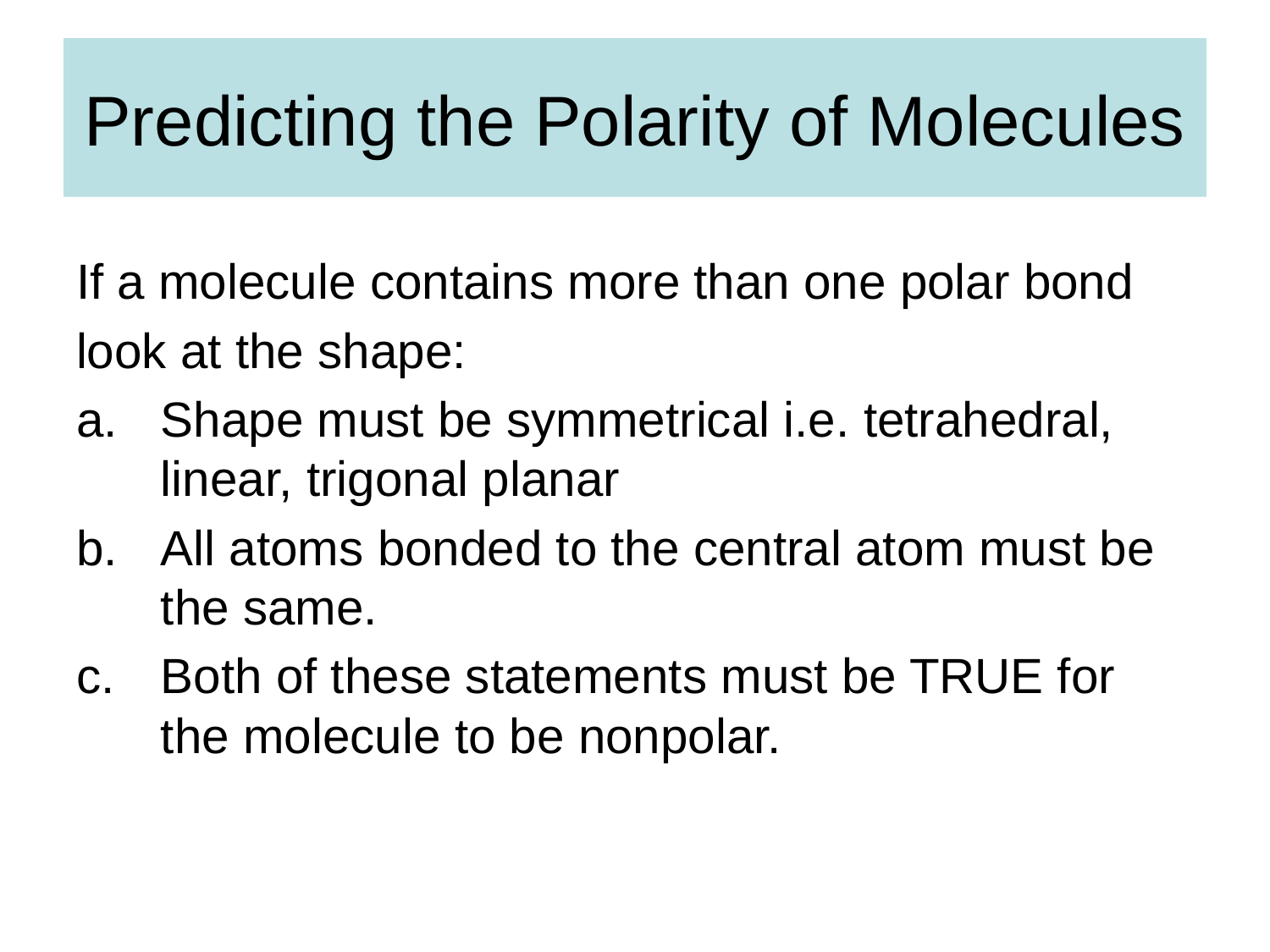

# Predicting the Polarity of Molecules
If a molecule contains more than one polar bond
look at the shape:
Shape must be symmetrical i.e. tetrahedral,  linear, trigonal planar
All atoms bonded to the central atom must be the same.
Both of these statements must be TRUE for the molecule to be nonpolar.